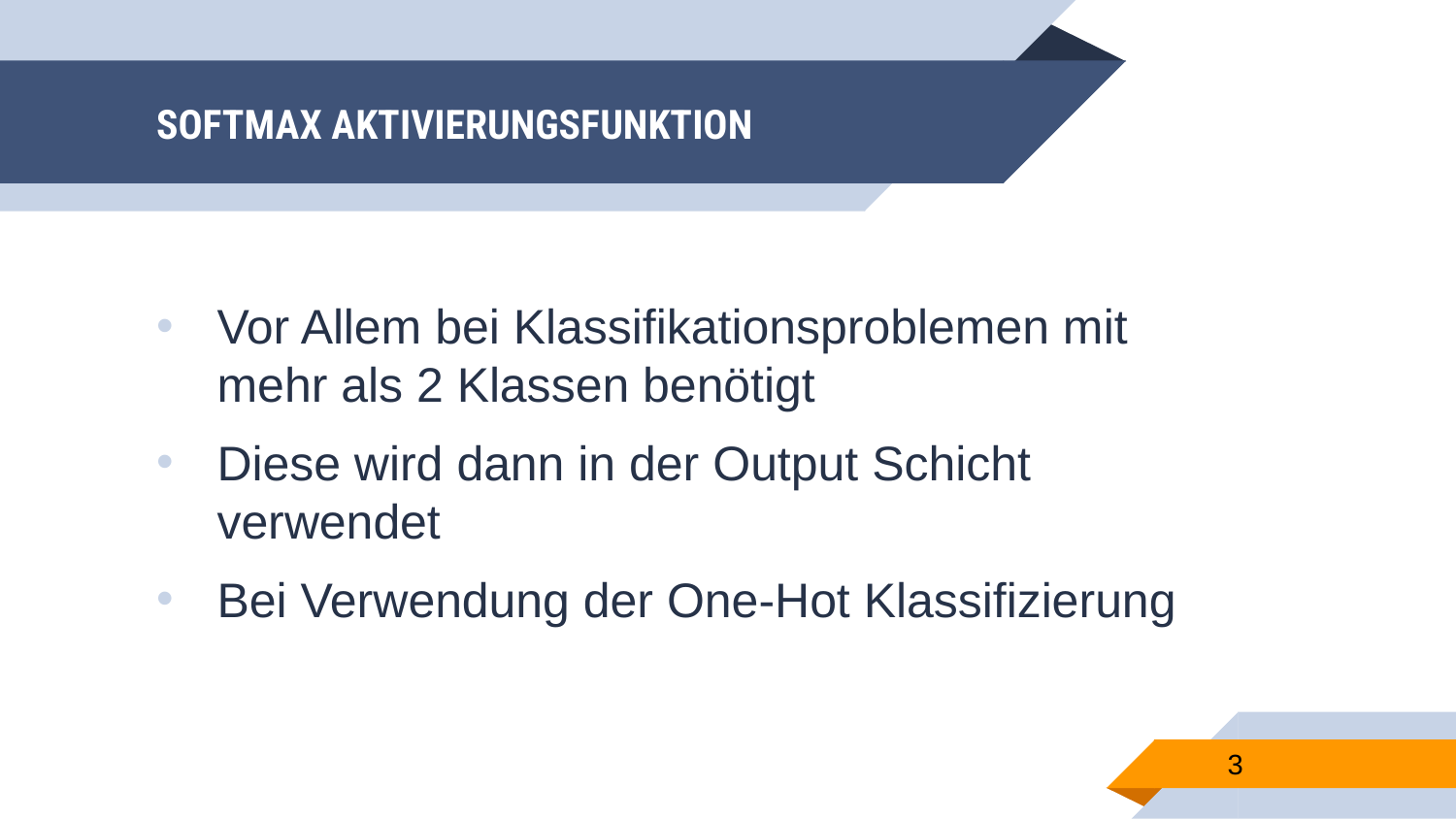

# SOFTMAX AKTIVIERUNGSFUNKTION
Vor Allem bei Klassifikationsproblemen mit mehr als 2 Klassen benötigt
Diese wird dann in der Output Schicht verwendet
Bei Verwendung der One-Hot Klassifizierung
3